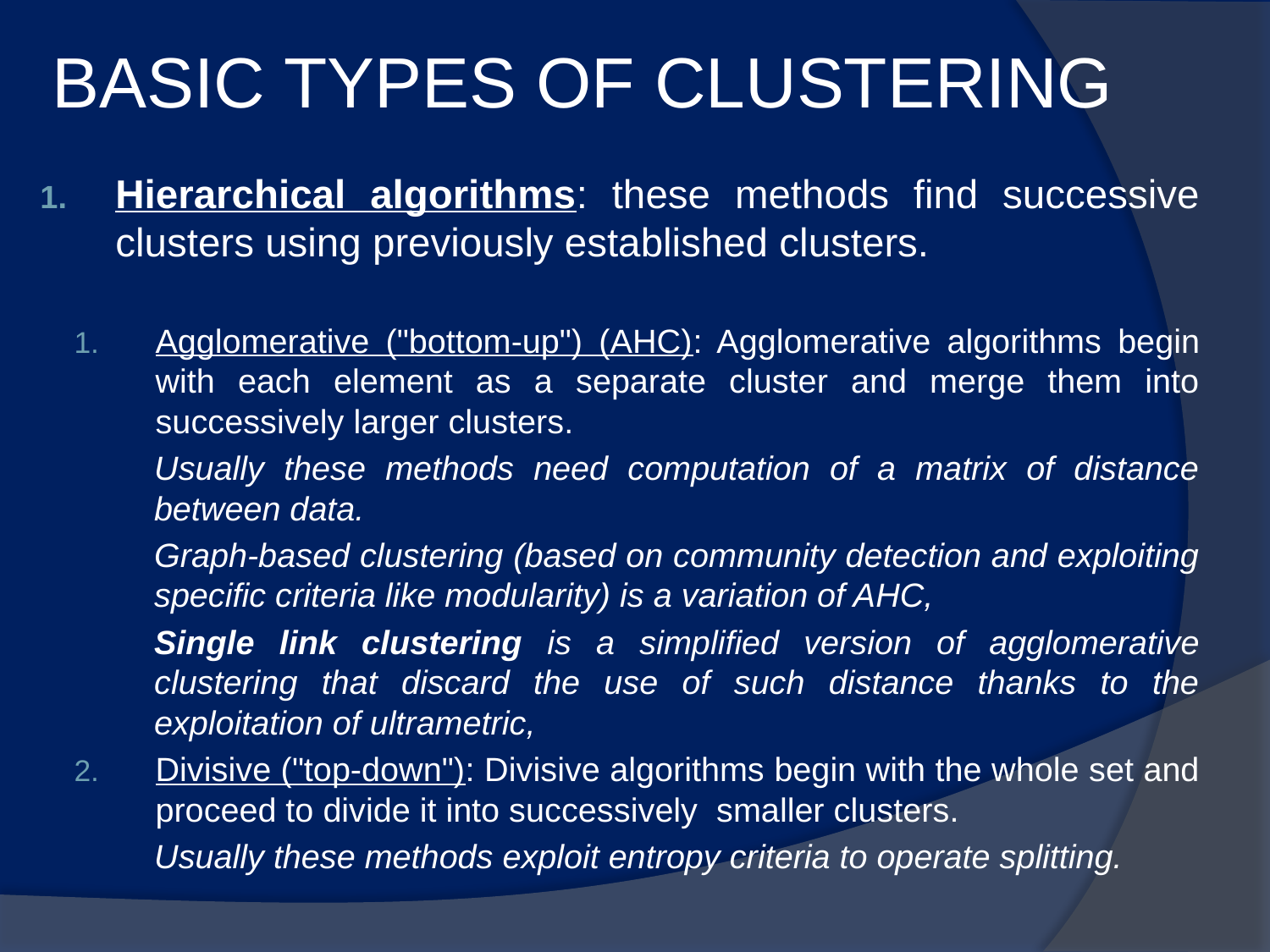

# BASIC TYPES OF CLUSTERING

Hierarchical algorithms: these methods find successive clusters using previously established clusters.
Agglomerative ("bottom-up") (AHC): Agglomerative algorithms begin with each element as a separate cluster and merge them into successively larger clusters.
Usually these methods need computation of a matrix of distance between data.
Graph-based clustering (based on community detection and exploiting specific criteria like modularity) is a variation of AHC,
Single link clustering is a simplified version of agglomerative clustering that discard the use of such distance thanks to the exploitation of ultrametric,
Divisive ("top-down"): Divisive algorithms begin with the whole set and proceed to divide it into successively  smaller clusters.
Usually these methods exploit entropy criteria to operate splitting.